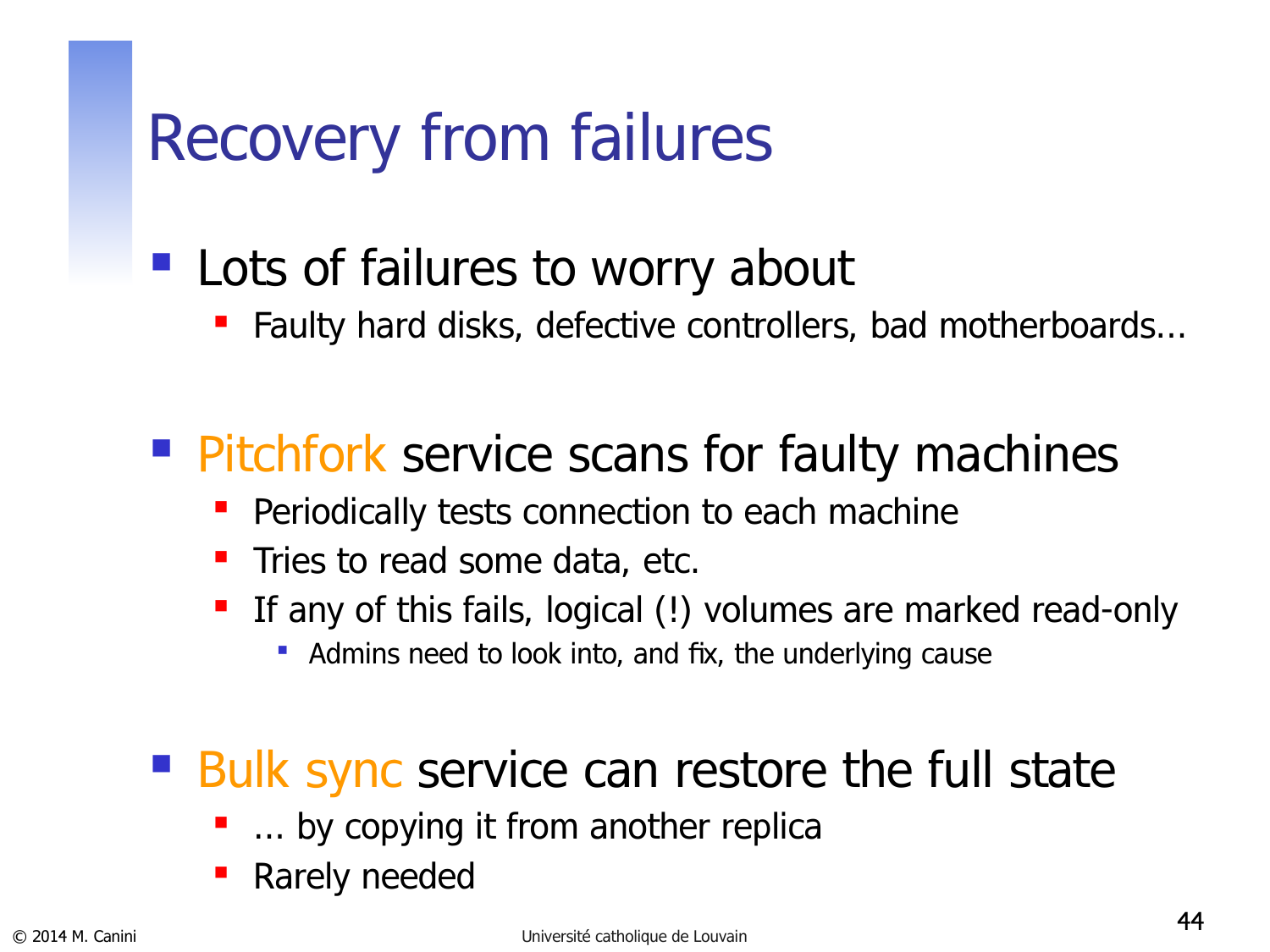

# Recovery from failures
Lots of failures to worry about
Faulty hard disks, defective controllers, bad motherboards...

Pitchfork service scans for faulty machines
Periodically tests connection to each machine
Tries to read some data, etc.
If any of this fails, logical (!) volumes are marked read-only
Admins need to look into, and fix, the underlying cause

Bulk sync service can restore the full state
... by copying it from another replica
Rarely needed
44
Université catholique de Louvain